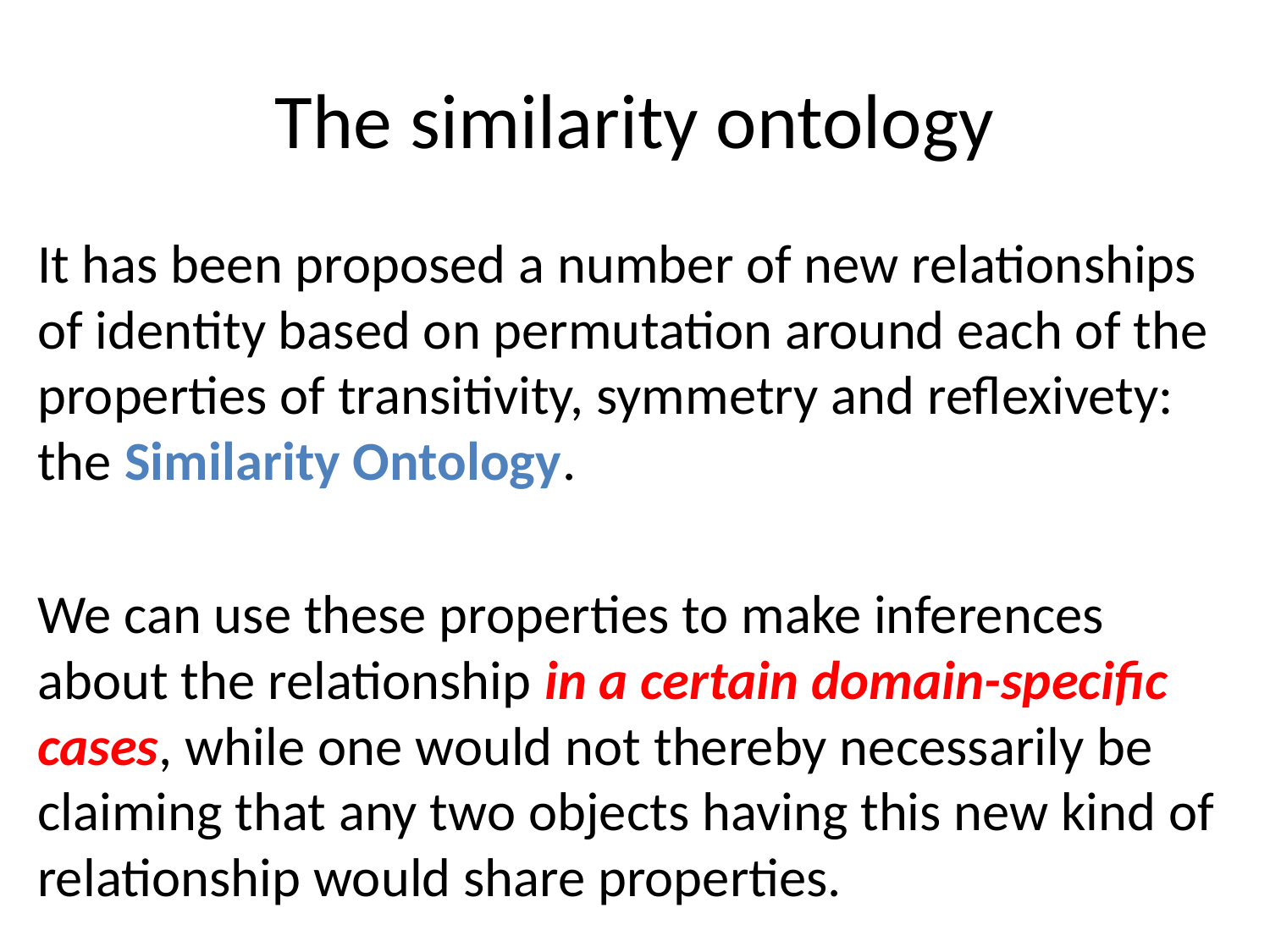

# The similarity ontology
It has been proposed a number of new relationships of identity based on permutation around each of the properties of transitivity, symmetry and reflexivety: the Similarity Ontology.

We can use these properties to make inferences about the relationship in a certain domain-specific cases, while one would not thereby necessarily be claiming that any two objects having this new kind of relationship would share properties.